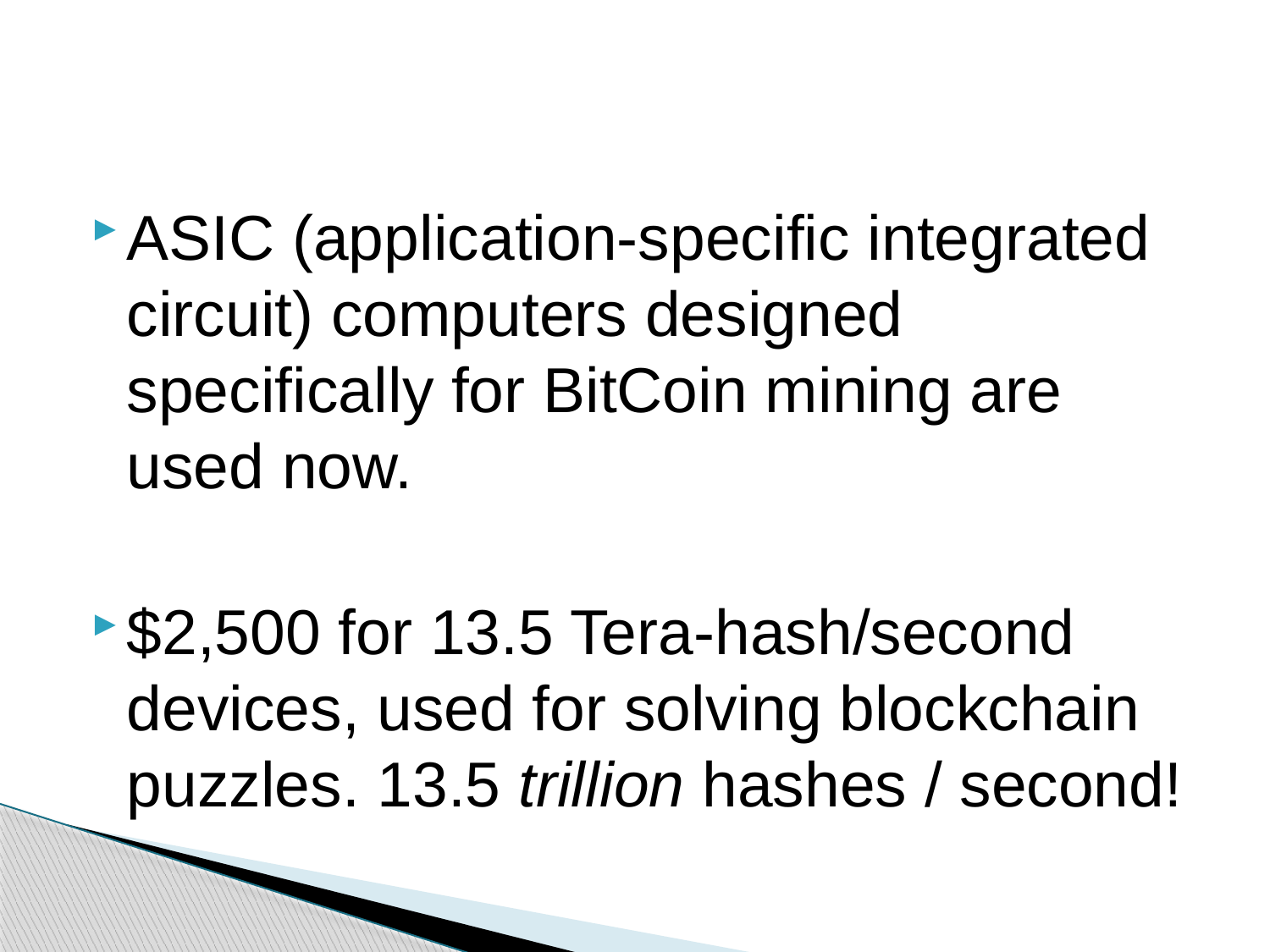

#
ASIC (application-specific integrated circuit) computers designed specifically for BitCoin mining are used now.

$2,500 for 13.5 Tera-hash/second devices, used for solving blockchain puzzles. 13.5 trillion hashes / second!